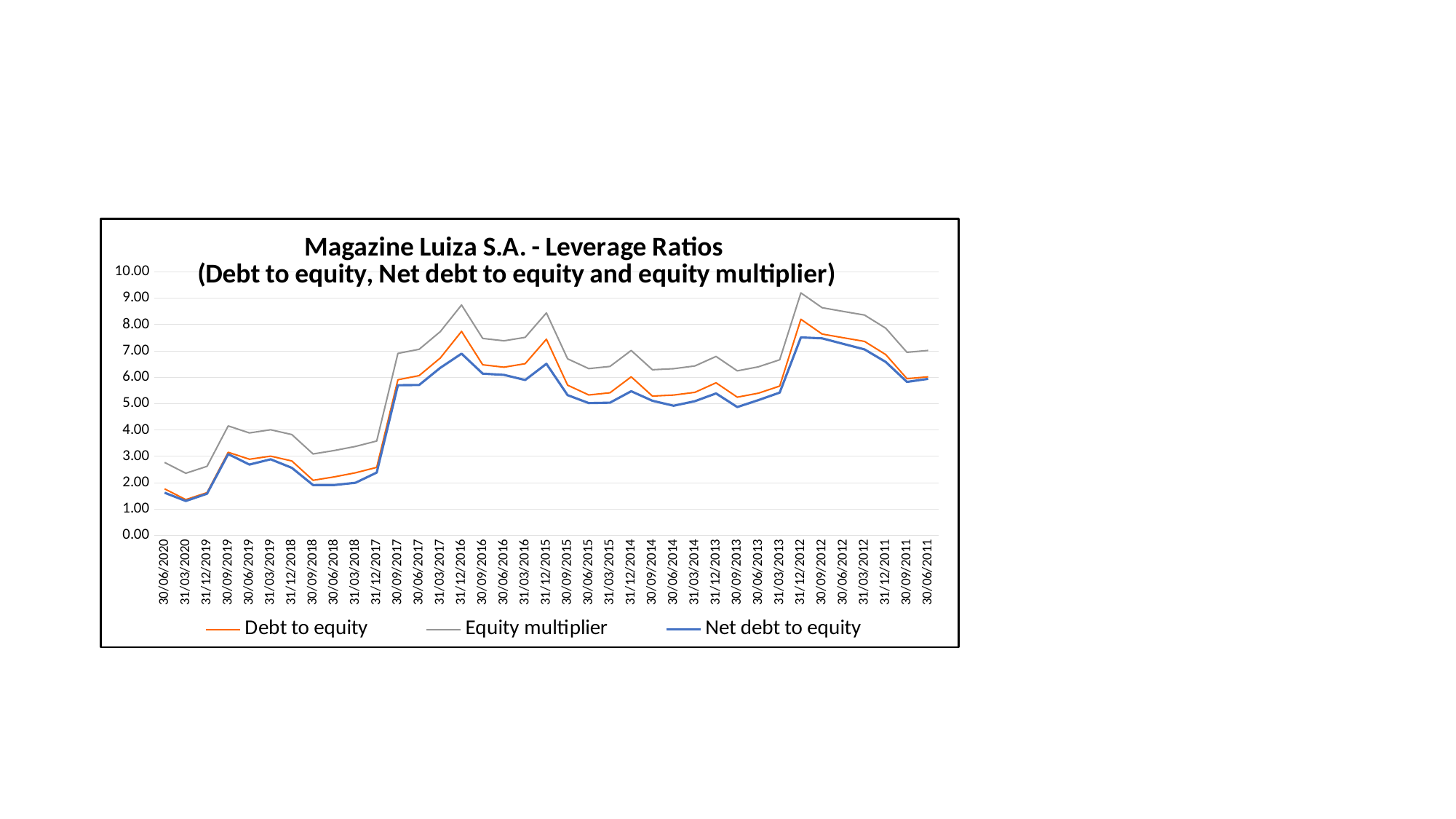

#

### Chart: Magazine Luiza S.A. - Leverage Ratios
(Debt to equity, Net debt to equity and equity multiplier)

| Category | Debt to equity | Equity multiplier | Net debt to equity |
|---|---|---|---|
| 30/06/2020 | 1.761830516998841 | 2.7618305169988413 | 1.6135841161375843 |
| 31/03/2020 | 1.3525439369325143 | 2.3525439369325145 | 1.3008833209755077 |
| 31/12/2019 | 1.6161580284025983 | 2.6161580284025985 | 1.575741832567775 |
| 30/09/2019 | 3.1497695006609168 | 4.149769500660917 | 3.0803204776478563 |
| 30/06/2019 | 2.8839173336894843 | 3.8839173336894848 | 2.6827871905286087 |
| 31/03/2019 | 3.0037217723683542 | 4.003721772368355 | 2.8832187649212324 |
| 31/12/2018 | 2.819899830961691 | 3.819899830961691 | 2.5597520852986477 |
| 30/09/2018 | 2.0855121651597406 | 3.0855121651597406 | 1.9043035738879401 |
| 30/06/2018 | 2.2161259585514164 | 3.216125958551417 | 1.9052145910597817 |
| 31/03/2018 | 2.3704395816596744 | 3.370439581659675 | 1.9918679177709868 |
| 31/12/2017 | 2.577432621045125 | 3.577432621045125 | 2.378439567621812 |
| 30/09/2017 | 5.900981957831899 | 6.900981957831899 | 5.693707973595032 |
| 30/06/2017 | 6.057125692973946 | 7.057125692973946 | 5.7023002434168975 |
| 31/03/2017 | 6.727852482060906 | 7.727852482060906 | 6.354035869560733 |
| 31/12/2016 | 7.7371769676211395 | 8.737176967621139 | 6.891102340692069 |
| 30/09/2016 | 6.468437873742671 | 7.468437873742671 | 6.13157543531083 |
| 30/06/2016 | 6.378259946613469 | 7.378259946613469 | 6.0855509586033385 |
| 31/03/2016 | 6.511184049867888 | 7.511184049867889 | 5.891421732869004 |
| 31/12/2015 | 7.439196363180196 | 8.439196363180196 | 6.506768298092734 |
| 30/09/2015 | 5.696170320497092 | 6.696170320497092 | 5.31742384178926 |
| 30/06/2015 | 5.324298671936413 | 6.324298671936412 | 5.015827360077711 |
| 31/03/2015 | 5.406829924547871 | 6.406829924547871 | 5.031986890226519 |
| 31/12/2014 | 6.011621703675608 | 7.011621703675609 | 5.4653155304042125 |
| 30/09/2014 | 5.282508976859507 | 6.282508976859507 | 5.103390860100708 |
| 30/06/2014 | 5.321307966151005 | 6.321307966151005 | 4.916499315856364 |
| 31/03/2014 | 5.424021044891272 | 6.424021044891272 | 5.086286079955372 |
| 31/12/2013 | 5.786394217351648 | 6.786394217351648 | 5.382850390991787 |
| 30/09/2013 | 5.239129758559386 | 6.239129758559386 | 4.865934828238803 |
| 30/06/2013 | 5.39227596283095 | 6.39227596283095 | 5.129293975442408 |
| 31/03/2013 | 5.661011262462752 | 6.661011262462752 | 5.4141670095473335 |
| 31/12/2012 | 8.196150599358434 | 9.196150599358434 | 7.509245574617853 |
| 30/09/2012 | 7.63495091166467 | 8.63495091166467 | 7.471423749847018 |
| 30/06/2012 | 7.494426409765792 | 8.494426409765792 | 7.2615760897620705 |
| 31/03/2012 | 7.35589392949342 | 8.35589392949342 | 7.052760060708151 |
| 31/12/2011 | 6.854727545091013 | 7.854727545091014 | 6.575931540116505 |
| 30/09/2011 | 5.9420558413125795 | 6.9420558413125795 | 5.82013540199268 |
| 30/06/2011 | 6.011622833665114 | 7.011622833665114 | 5.9346721867718895 |